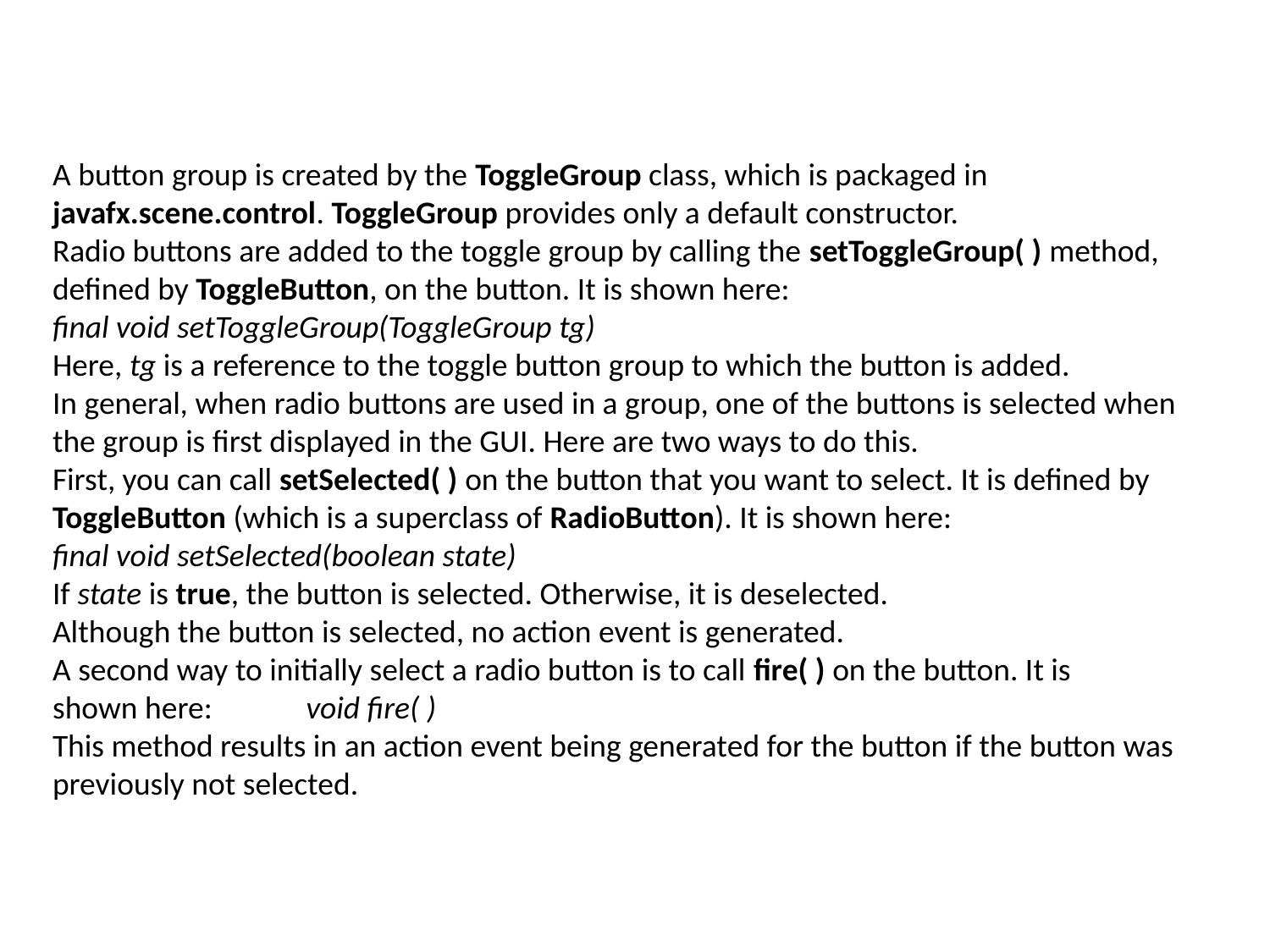

A button group is created by the ToggleGroup class, which is packaged in javafx.scene.control. ToggleGroup provides only a default constructor.
Radio buttons are added to the toggle group by calling the setToggleGroup( ) method, defined by ToggleButton, on the button. It is shown here:
final void setToggleGroup(ToggleGroup tg)
Here, tg is a reference to the toggle button group to which the button is added.
In general, when radio buttons are used in a group, one of the buttons is selected when
the group is first displayed in the GUI. Here are two ways to do this.
First, you can call setSelected( ) on the button that you want to select. It is defined by
ToggleButton (which is a superclass of RadioButton). It is shown here:
final void setSelected(boolean state)
If state is true, the button is selected. Otherwise, it is deselected.
Although the button is selected, no action event is generated.
A second way to initially select a radio button is to call fire( ) on the button. It is
shown here:             void fire( )
This method results in an action event being generated for the button if the button was
previously not selected.